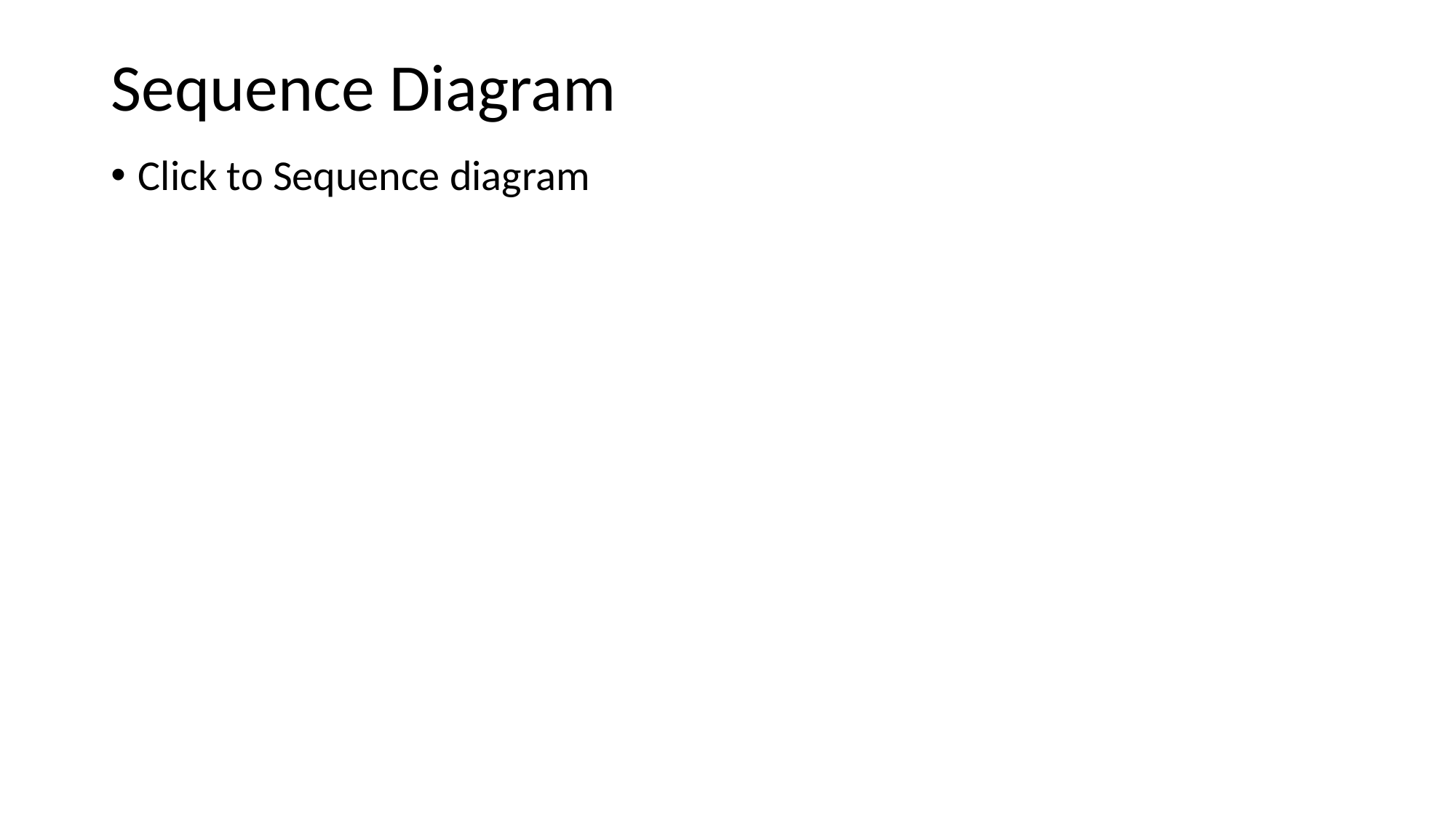

# Sequence Diagram
Click to Sequence diagram